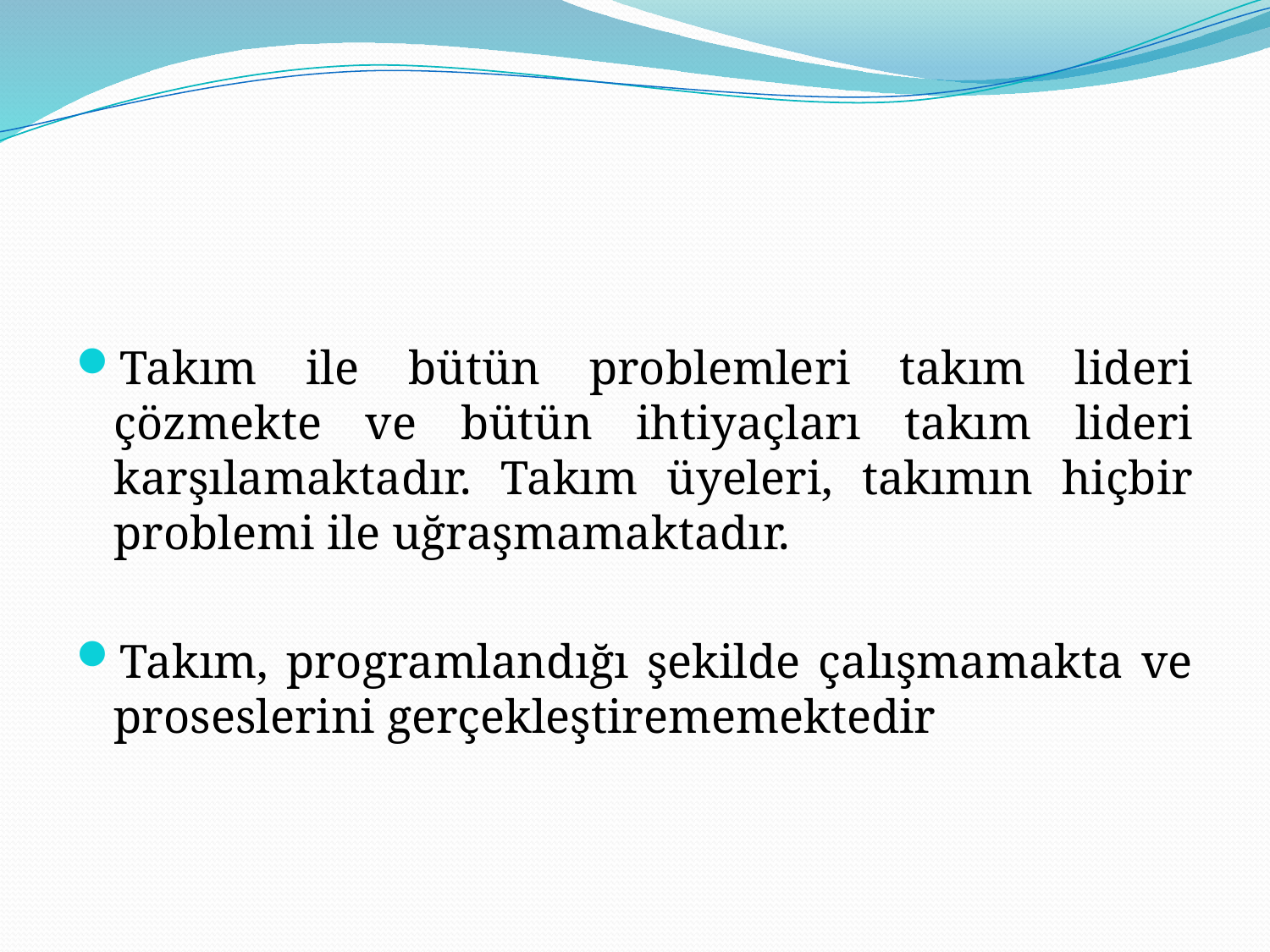

#

Takım ile bütün problemleri takım lideri çözmekte ve bütün ihtiyaçları takım lideri karşılamaktadır. Takım üyeleri, takımın hiçbir problemi ile uğraşmamaktadır.

Takım, programlandığı şekilde çalışmamakta ve proseslerini gerçekleştirememektedir